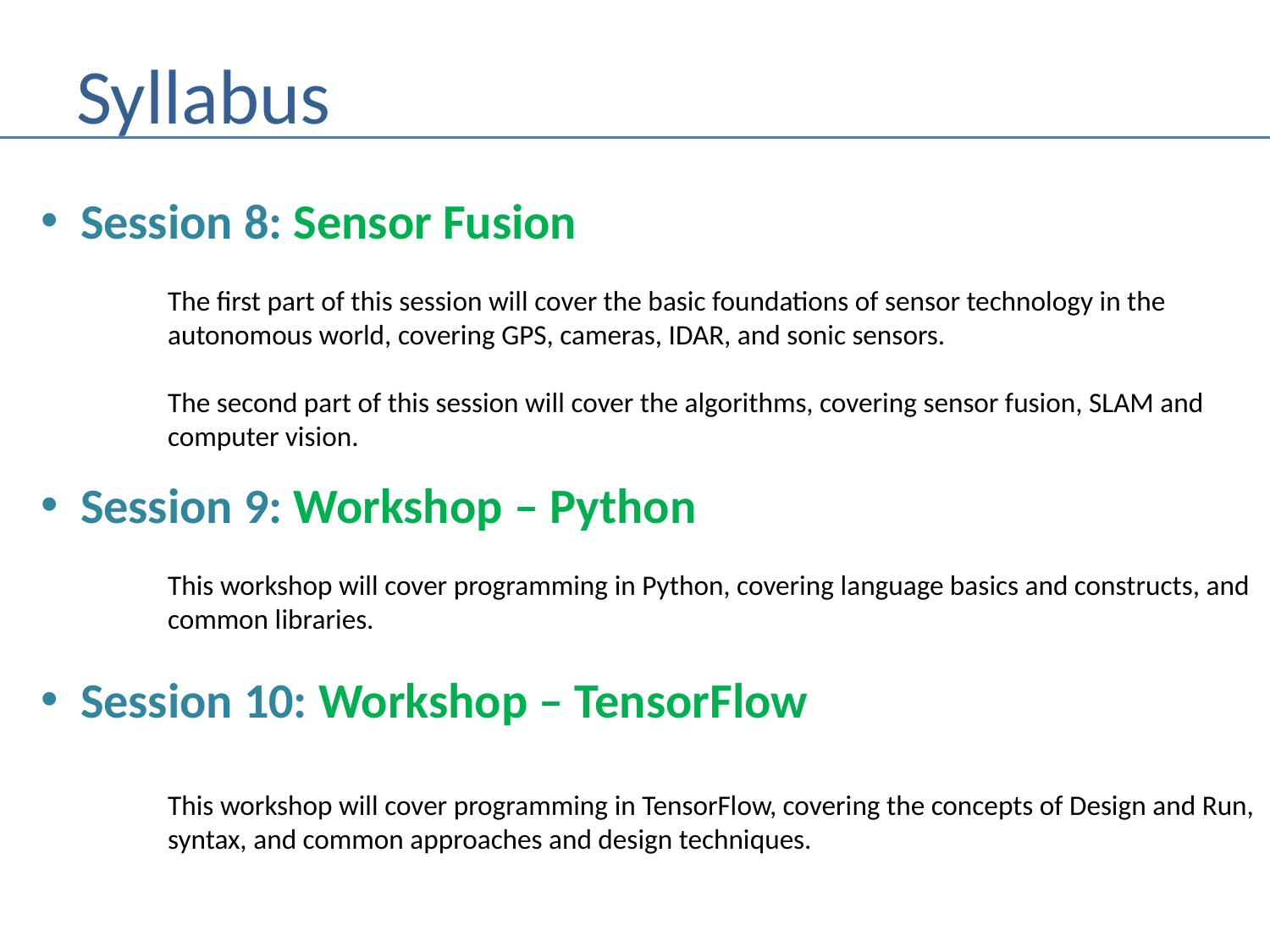

# Syllabus

Session 8: Sensor Fusion

	The first part of this session will cover the basic foundations of sensor technology in the
	autonomous world, covering GPS, cameras, IDAR, and sonic sensors.

	The second part of this session will cover the algorithms, covering sensor fusion, SLAM and
	computer vision.

Session 9: Workshop – Python

	This workshop will cover programming in Python, covering language basics and constructs, and
	common libraries.

Session 10: Workshop – TensorFlow

	This workshop will cover programming in TensorFlow, covering the concepts of Design and Run,
	syntax, and common approaches and design techniques.